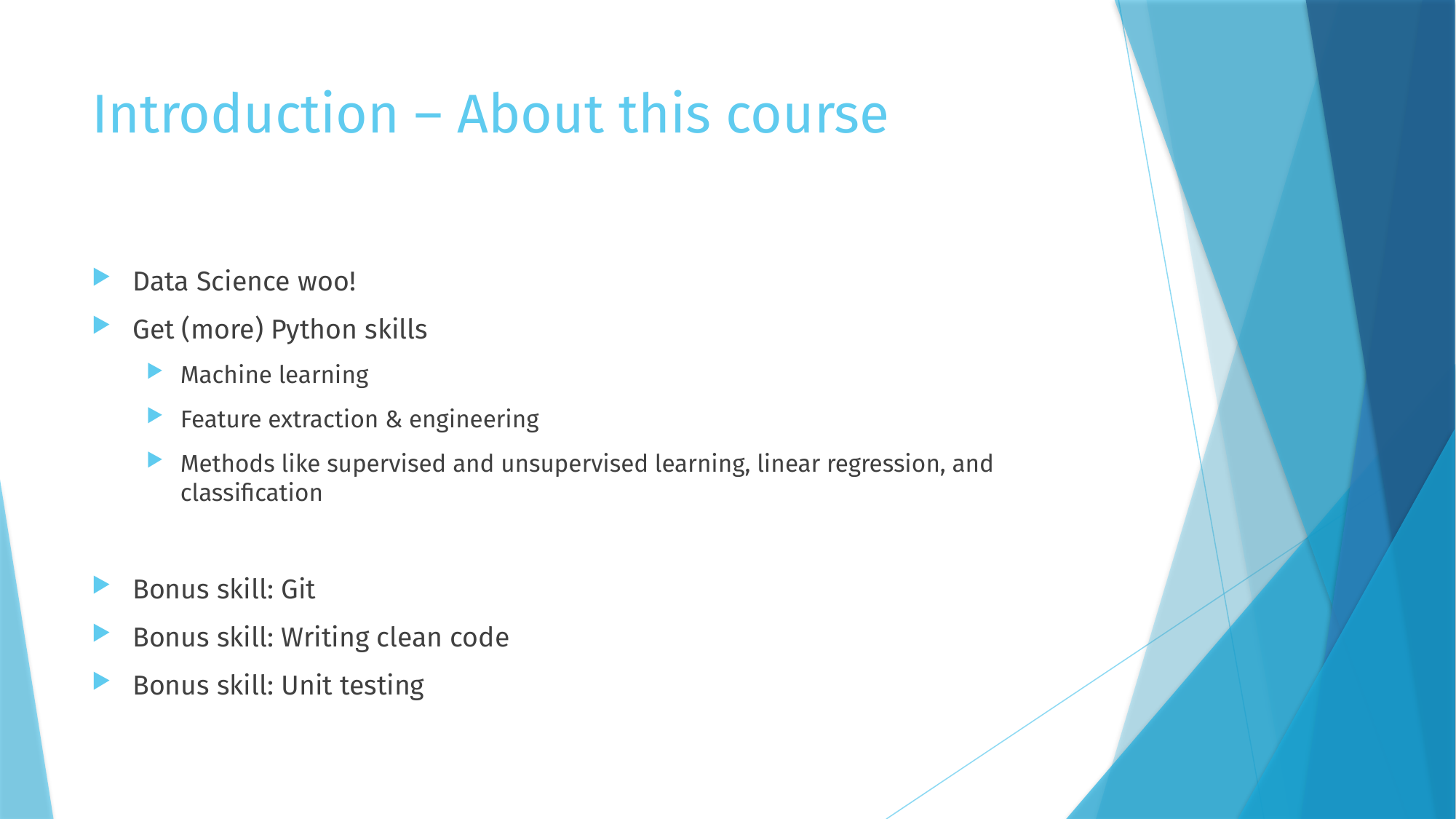

# Introduction – About this course
Data Science woo!
Get (more) Python skills
Machine learning
Feature extraction & engineering
Methods like supervised and unsupervised learning, linear regression, and classification

Bonus skill: Git
Bonus skill: Writing clean code
Bonus skill: Unit testing